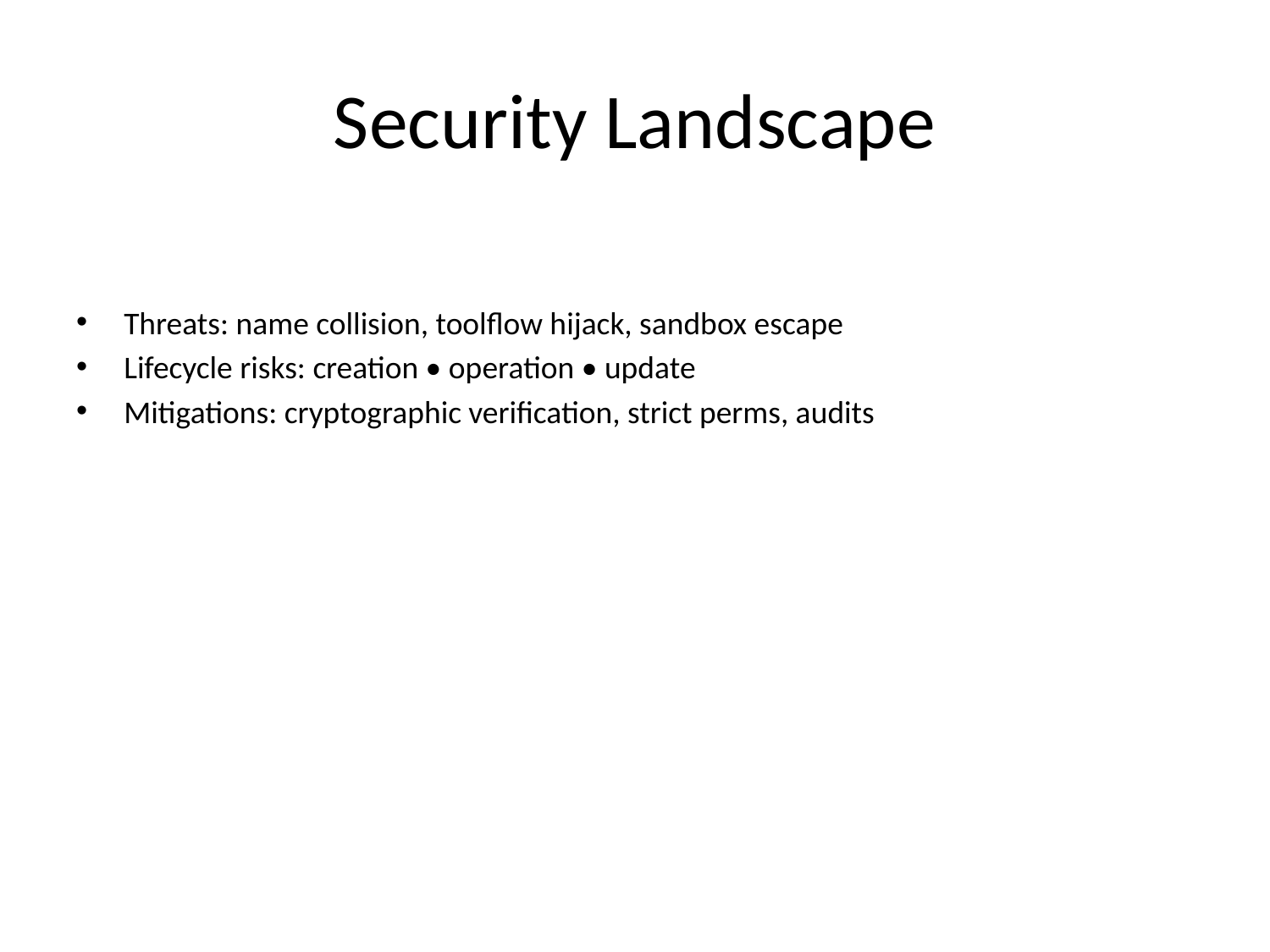

# Security Landscape

Threats: name collision, toolflow hijack, sandbox escape
Lifecycle risks: creation • operation • update
Mitigations: cryptographic verification, strict perms, audits